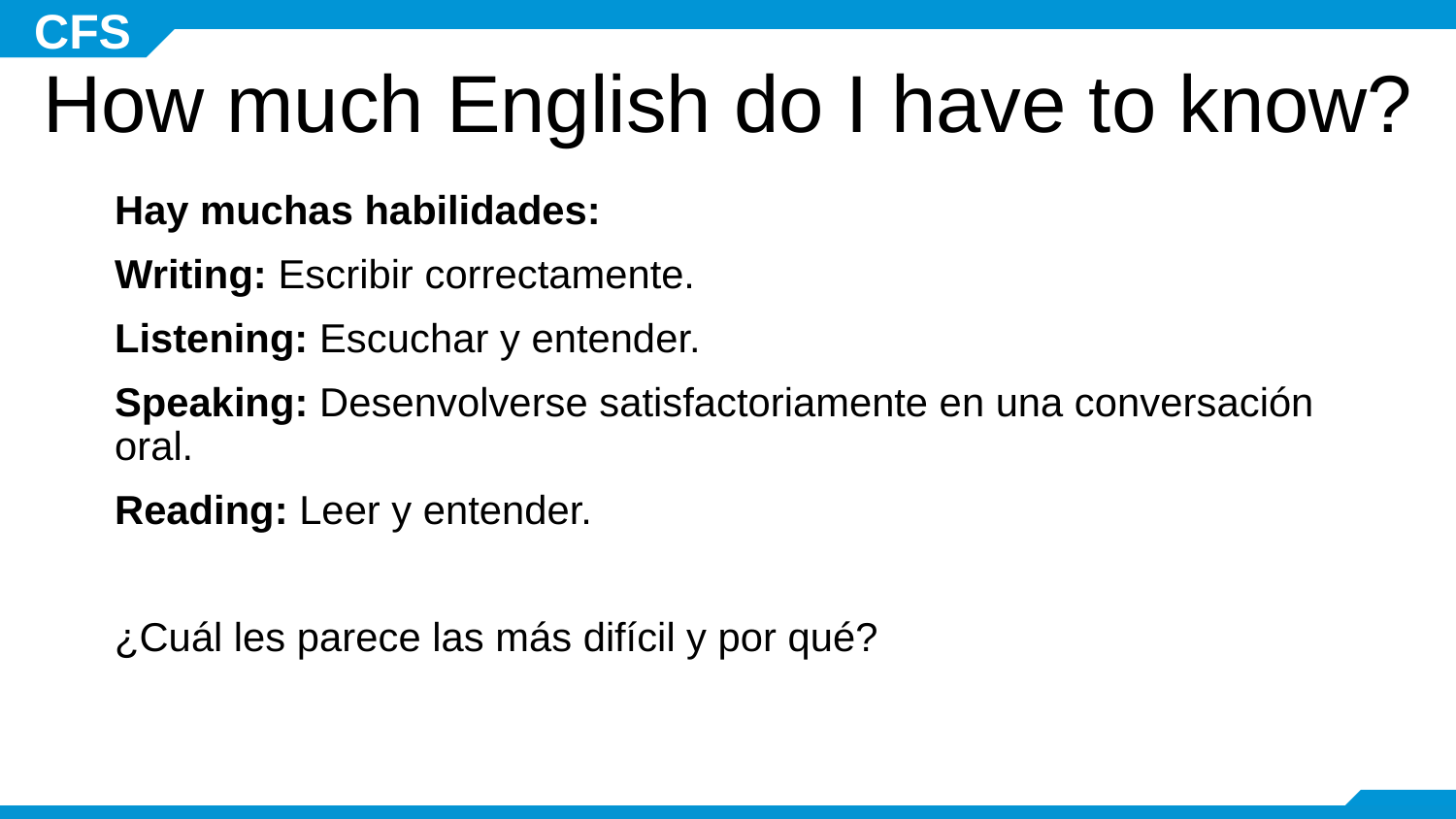

# How much English do I have to know?
Hay muchas habilidades:
Writing: Escribir correctamente.
Listening: Escuchar y entender.
Speaking: Desenvolverse satisfactoriamente en una conversación oral.
Reading: Leer y entender.

¿Cuál les parece las más difícil y por qué?